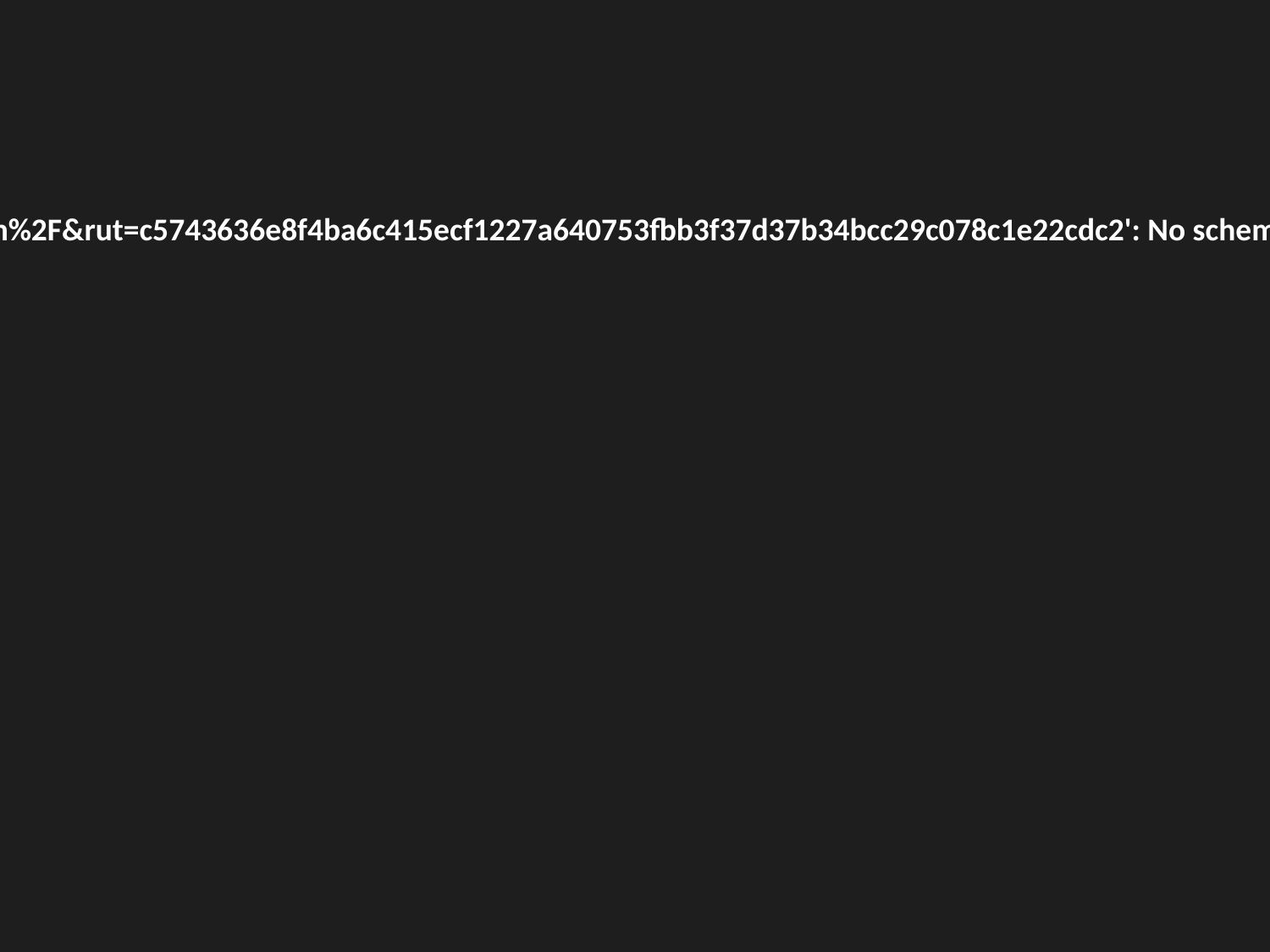

Topic 2:
Error extracting: Invalid URL '//duckduckgo.com/l/?uddg=https%3A%2F%2Fwww.geeksforgeeks.org%2Fpython%2Fwhat%2Dis%2Dpython%2F&rut=c5743636e8f4ba6c415ecf1227a640753fbb3f37d37b34bcc29c078c1e22cdc2': No scheme supplied. Perhaps you meant https:////duckduckgo.com/l/?uddg=https%3A%2F%2Fwww.geeksforgeeks.org%2Fpython%2Fwhat%2Dis%2Dpython%2F&rut=c5743636e8f4ba6c415ecf1227a640753fbb3f37d37b34bcc29c078c1e22...